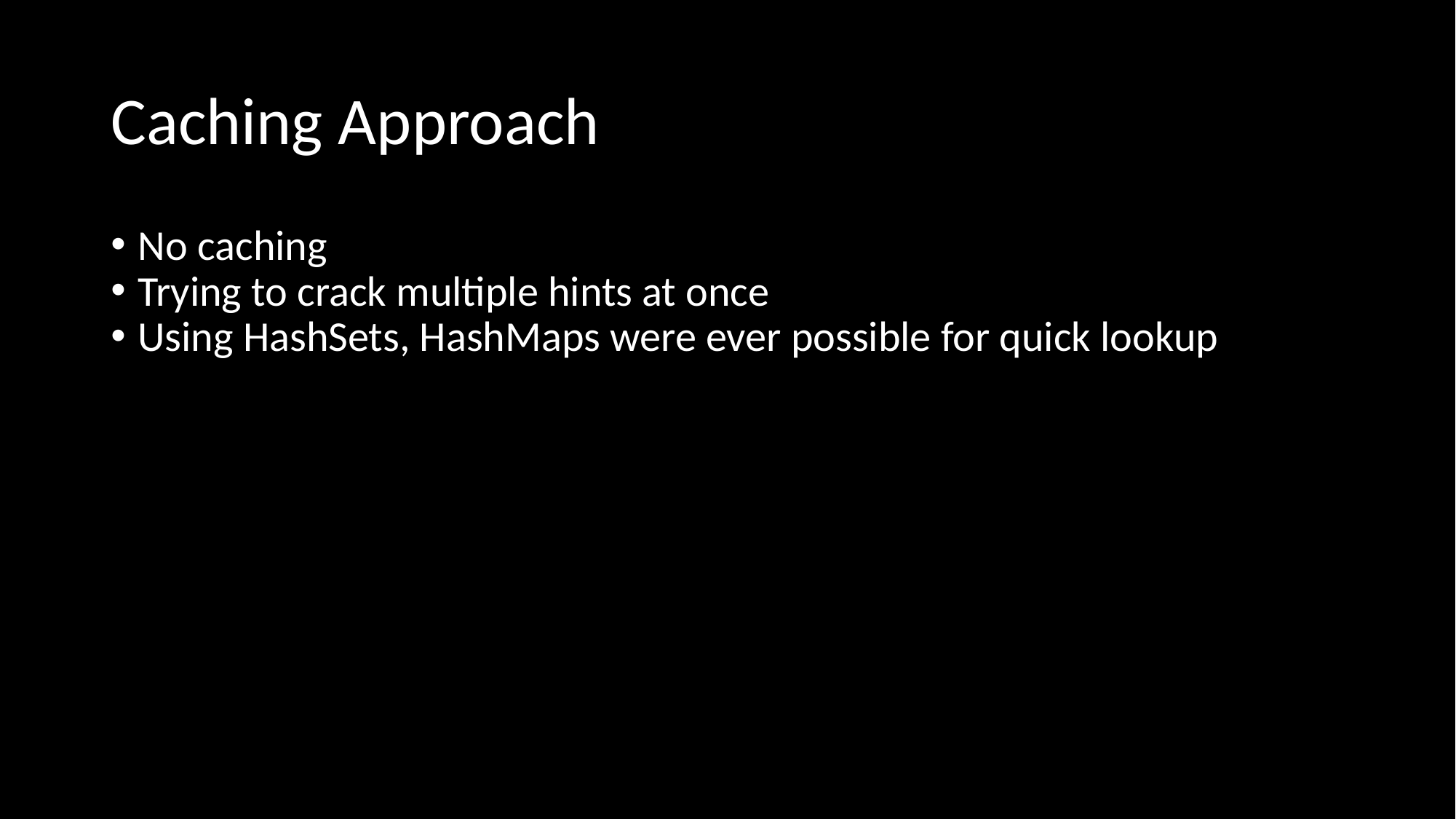

Caching Approach
No caching
Trying to crack multiple hints at once
Using HashSets, HashMaps were ever possible for quick lookup